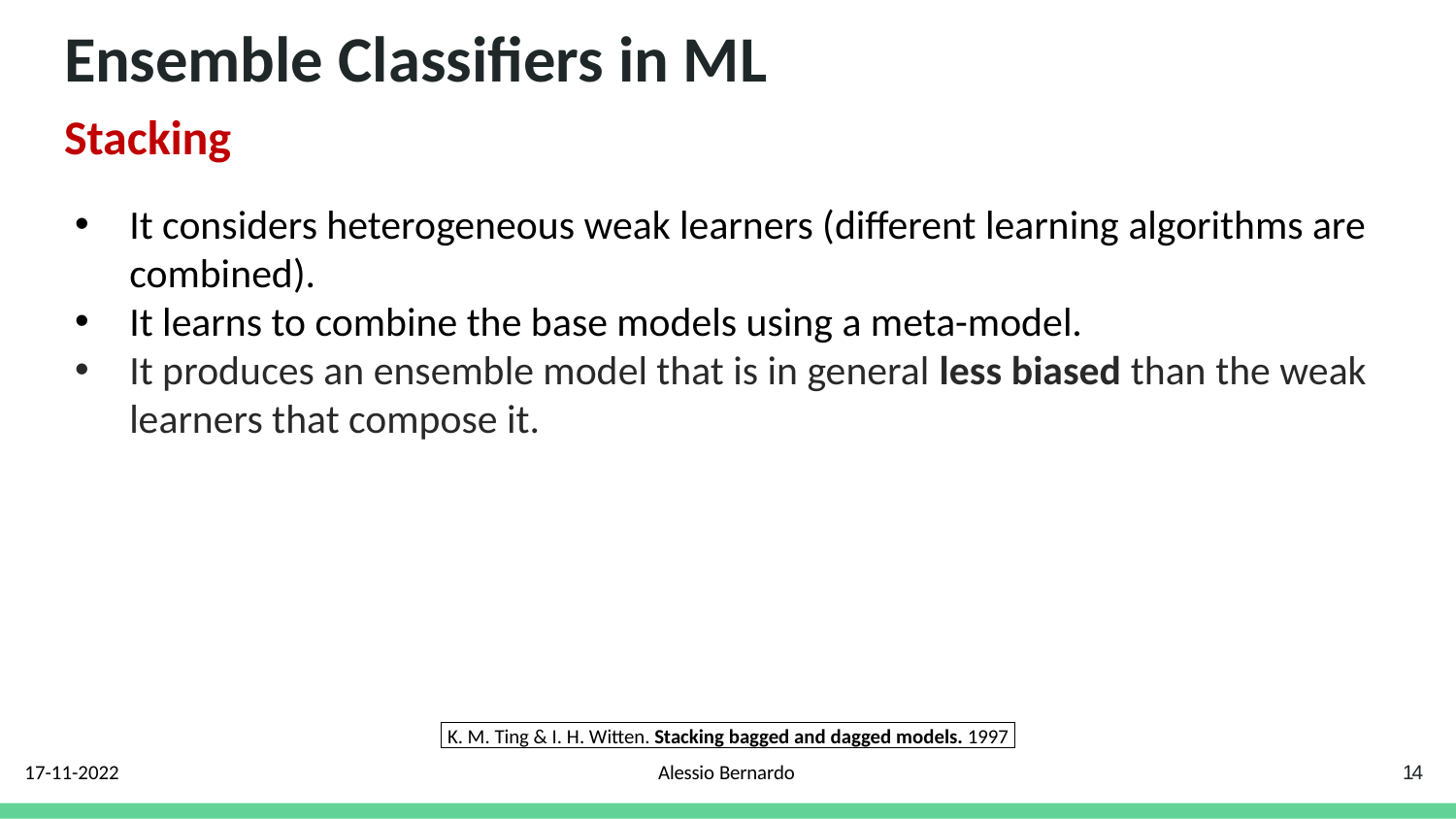

# Ensemble Classifiers in ML
Stacking
It considers heterogeneous weak learners (different learning algorithms are combined).
It learns to combine the base models using a meta-model.
It produces an ensemble model that is in general less biased than the weak learners that compose it.
K. M. Ting & I. H. Witten. Stacking bagged and dagged models. 1997
17-11-2022
Alessio Bernardo
14